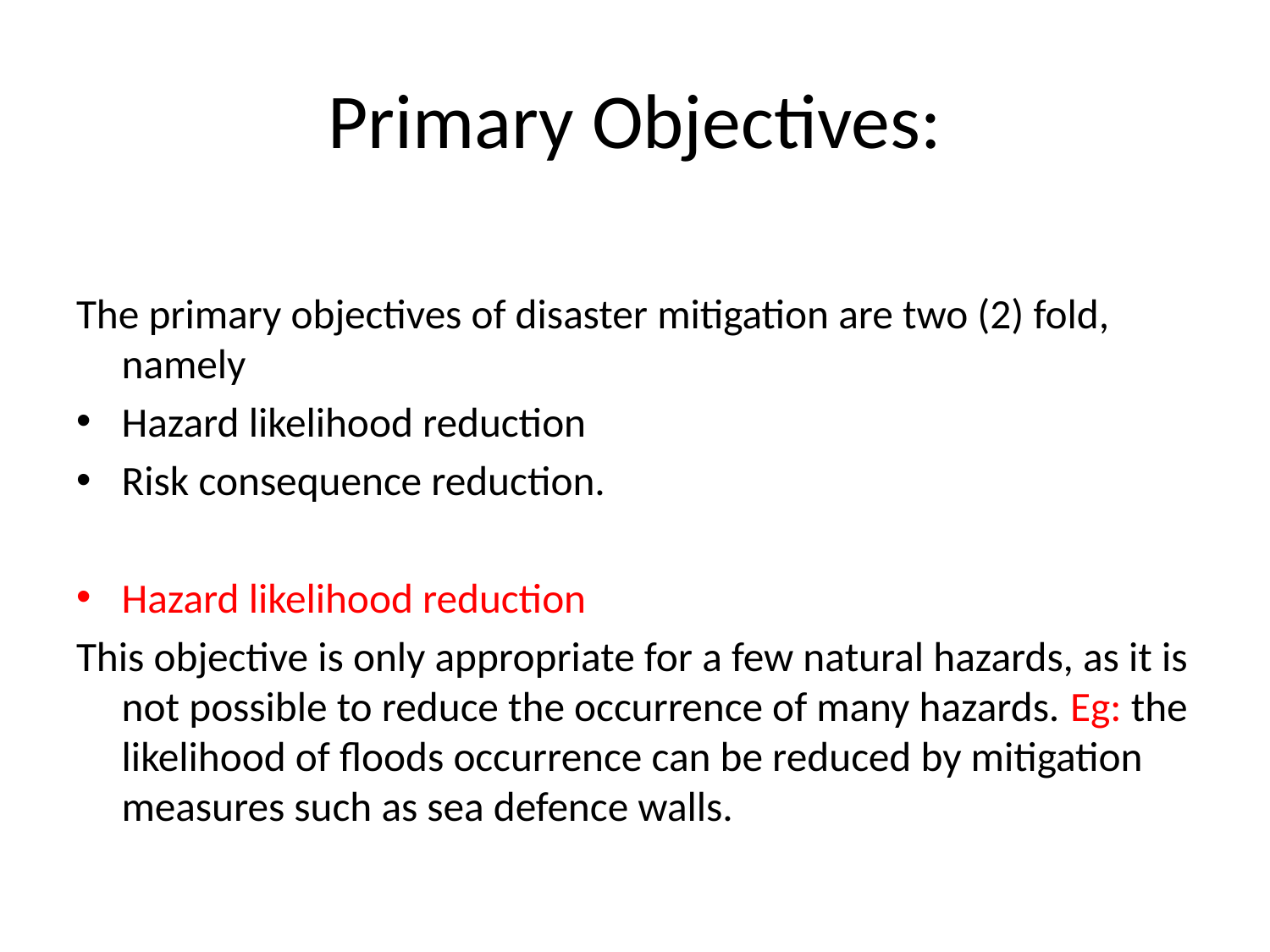

# Primary Objectives:

The primary objectives of disaster mitigation are two (2) fold, namely
Hazard likelihood reduction
Risk consequence reduction.

Hazard likelihood reduction
This objective is only appropriate for a few natural hazards, as it is not possible to reduce the occurrence of many hazards. Eg: the likelihood of floods occurrence can be reduced by mitigation measures such as sea defence walls.